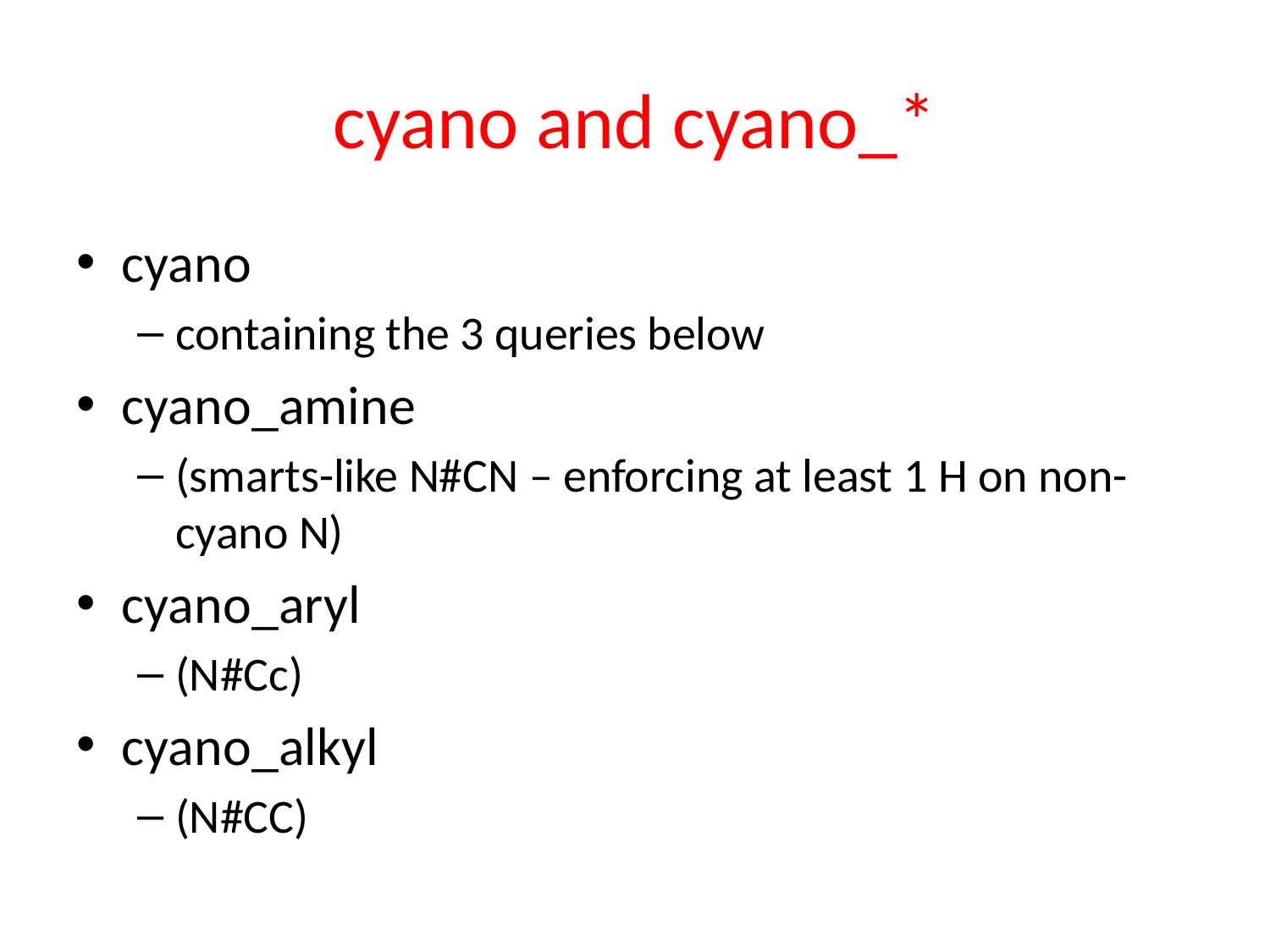

# cyano and cyano_*
cyano
containing the 3 queries below
cyano_amine
(smarts-like N#CN – enforcing at least 1 H on non-cyano N)
cyano_aryl
(N#Cc)
cyano_alkyl
(N#CC)